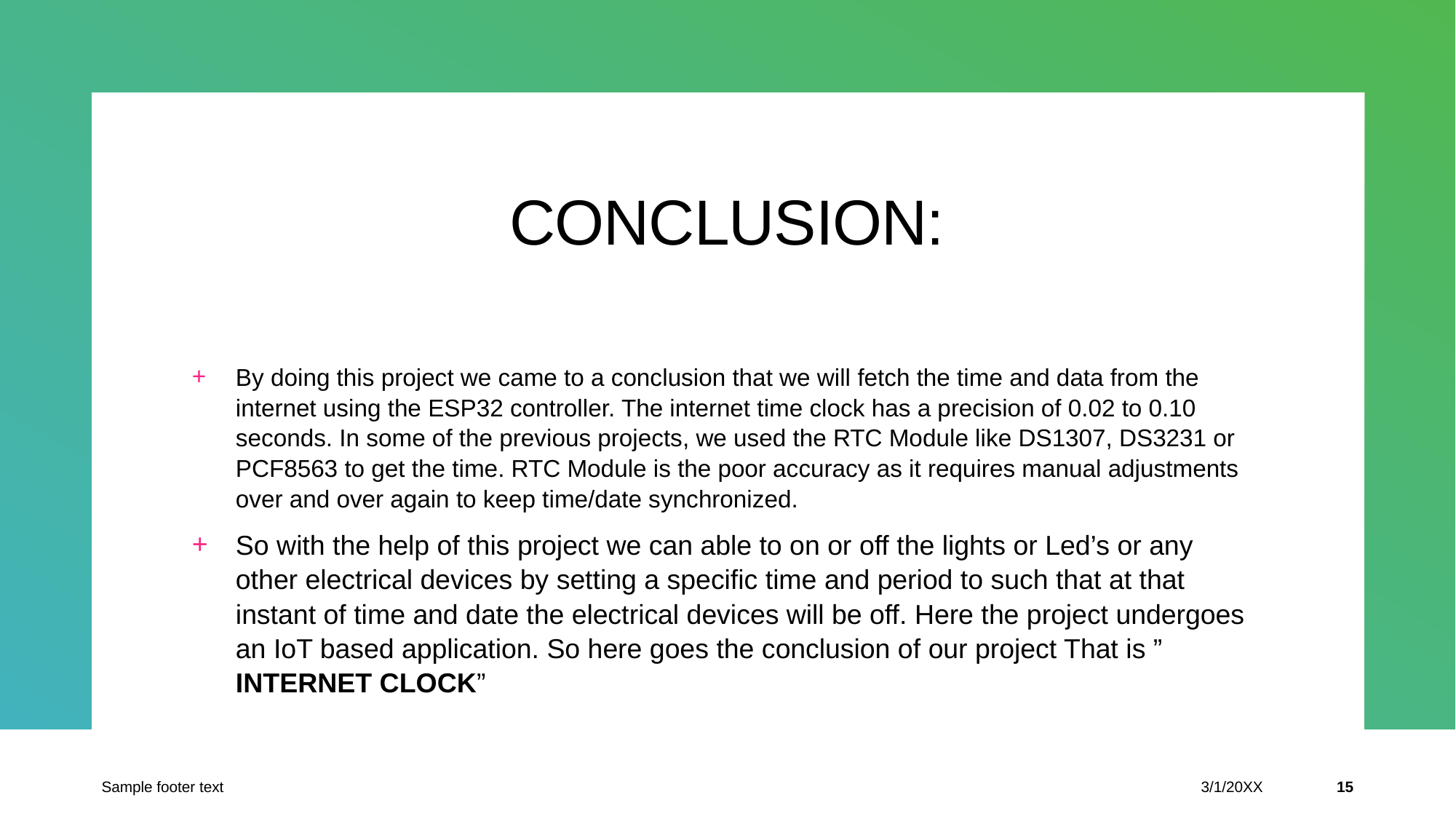

# CONCLUSION:
By doing this project we came to a conclusion that we will fetch the time and data from the internet using the ESP32 controller. The internet time clock has a precision of 0.02 to 0.10 seconds. In some of the previous projects, we used the RTC Module like DS1307, DS3231 or PCF8563 to get the time. RTC Module is the poor accuracy as it requires manual adjustments over and over again to keep time/date synchronized.
So with the help of this project we can able to on or off the lights or Led’s or any other electrical devices by setting a specific time and period to such that at that instant of time and date the electrical devices will be off. Here the project undergoes an IoT based application. So here goes the conclusion of our project That is ” INTERNET CLOCK”
Sample footer text
3/1/20XX
15